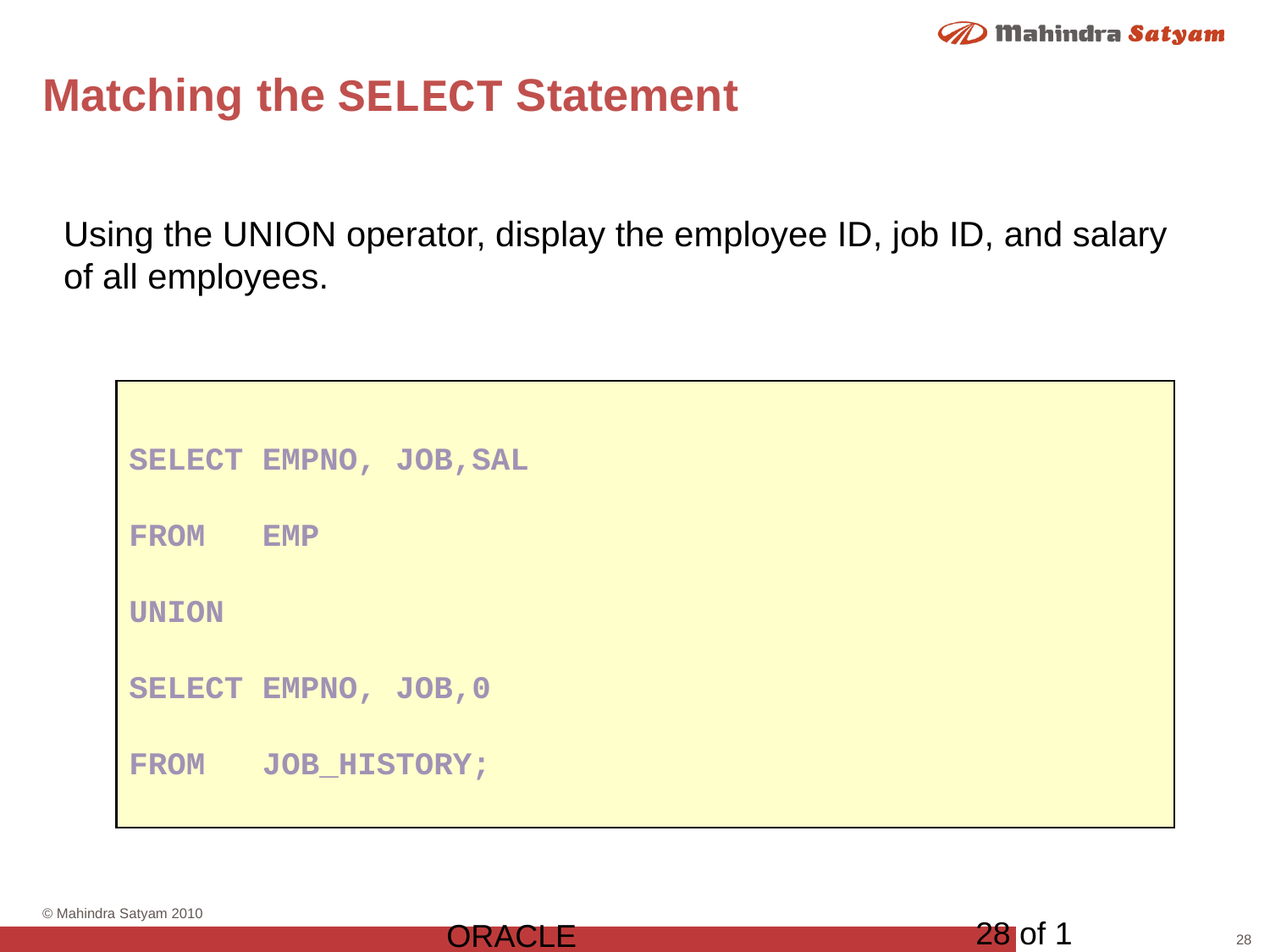

# Matching the SELECT Statement
Using the UNION operator, display the employee ID, job ID, and salary of all employees.

SELECT EMPNO, JOB,SAL

FROM   EMP

UNION

SELECT EMPNO, JOB,0

FROM   JOB_HISTORY;
28 of 1
ORACLE